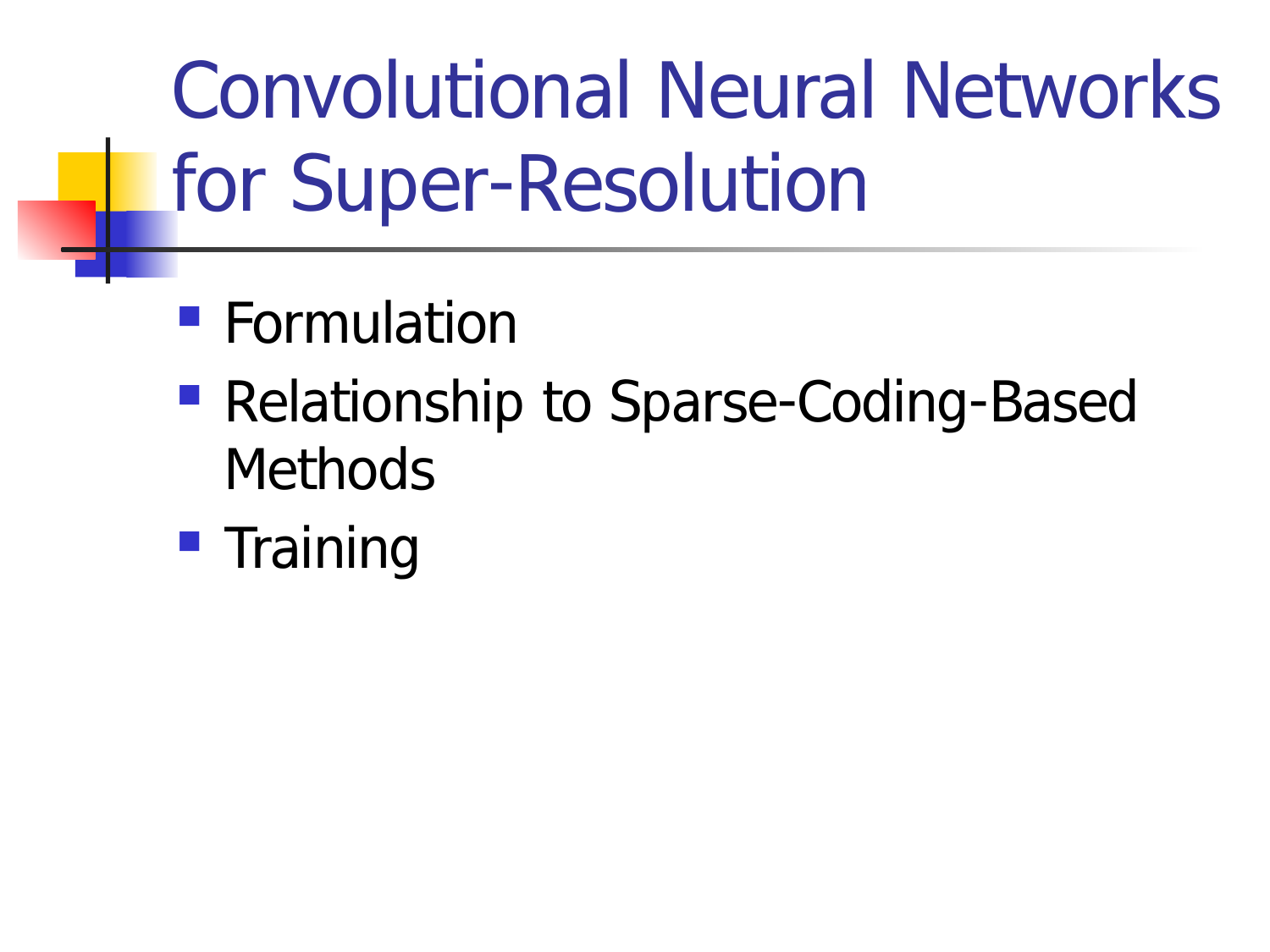

# Convolutional Neural Networks for Super-Resolution
Formulation
Relationship to Sparse-Coding-Based Methods
Training